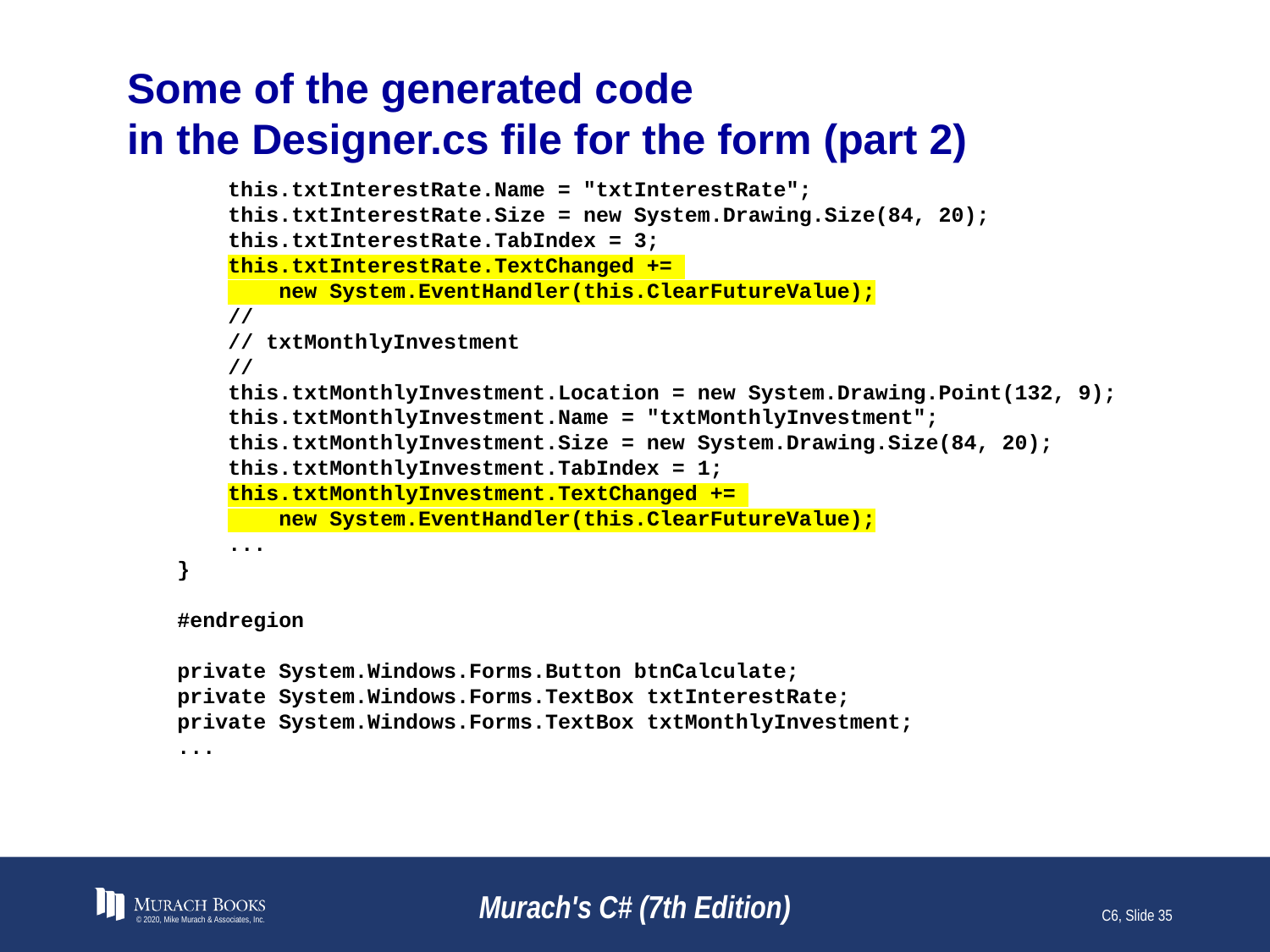

# Some of the generated code in the Designer.cs file for the form (part 2)
    this.txtInterestRate.Name = "txtInterestRate";
    this.txtInterestRate.Size = new System.Drawing.Size(84, 20);
    this.txtInterestRate.TabIndex = 3;
    this.txtInterestRate.TextChanged +=
        new System.EventHandler(this.ClearFutureValue);
    //
    // txtMonthlyInvestment
    //
    this.txtMonthlyInvestment.Location = new System.Drawing.Point(132, 9);
    this.txtMonthlyInvestment.Name = "txtMonthlyInvestment";
    this.txtMonthlyInvestment.Size = new System.Drawing.Size(84, 20);
    this.txtMonthlyInvestment.TabIndex = 1;
    this.txtMonthlyInvestment.TextChanged +=
        new System.EventHandler(this.ClearFutureValue);
    ...
}

#endregion

private System.Windows.Forms.Button btnCalculate;
private System.Windows.Forms.TextBox txtInterestRate;
private System.Windows.Forms.TextBox txtMonthlyInvestment;
...
© 2020, Mike Murach & Associates, Inc.
Murach's C# (7th Edition)

C6, Slide 35